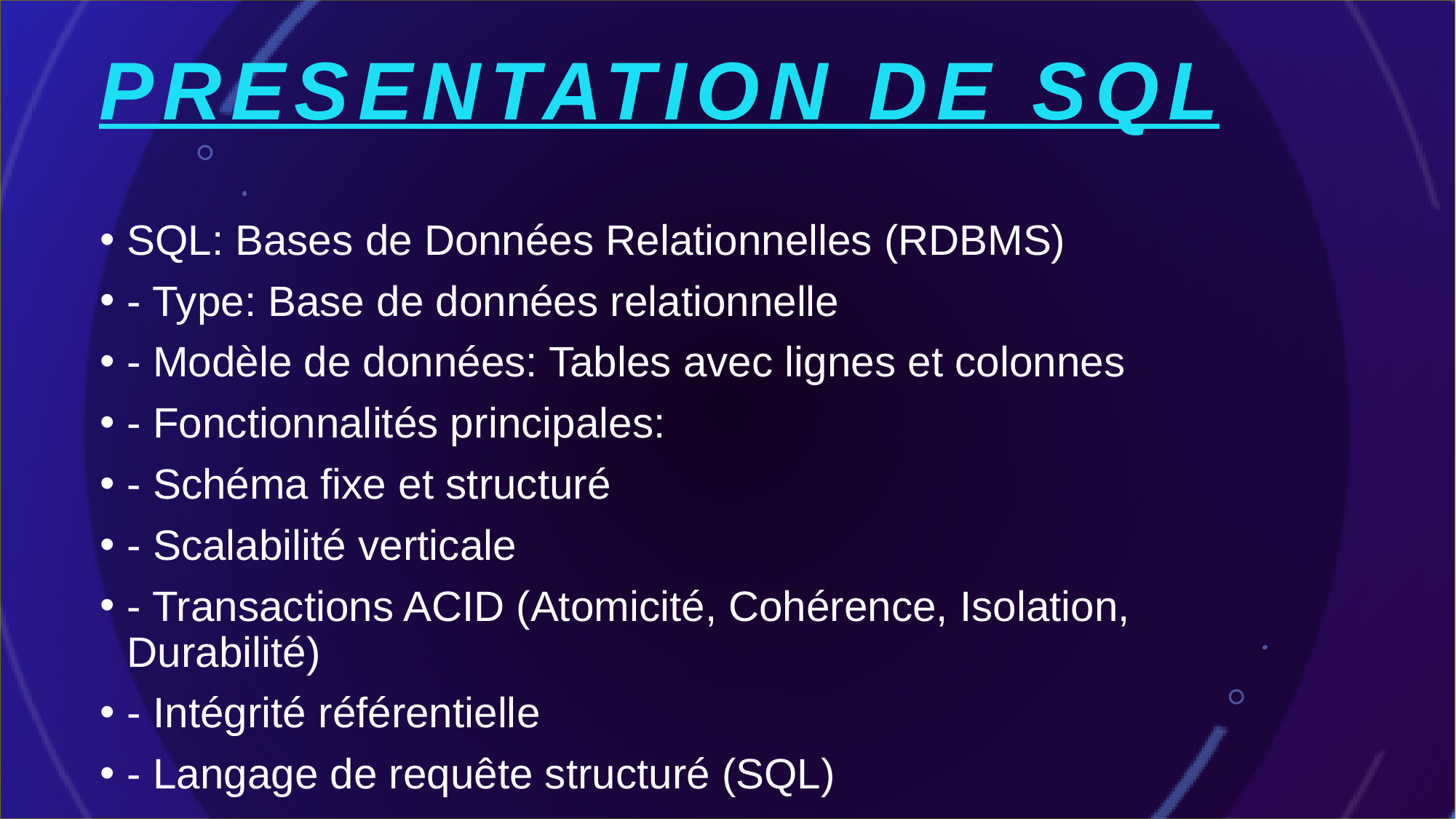

# PrEsentation de SQL
SQL: Bases de Données Relationnelles (RDBMS)
- Type: Base de données relationnelle
- Modèle de données: Tables avec lignes et colonnes
- Fonctionnalités principales:
- Schéma fixe et structuré
- Scalabilité verticale
- Transactions ACID (Atomicité, Cohérence, Isolation, Durabilité)
- Intégrité référentielle
- Langage de requête structuré (SQL)